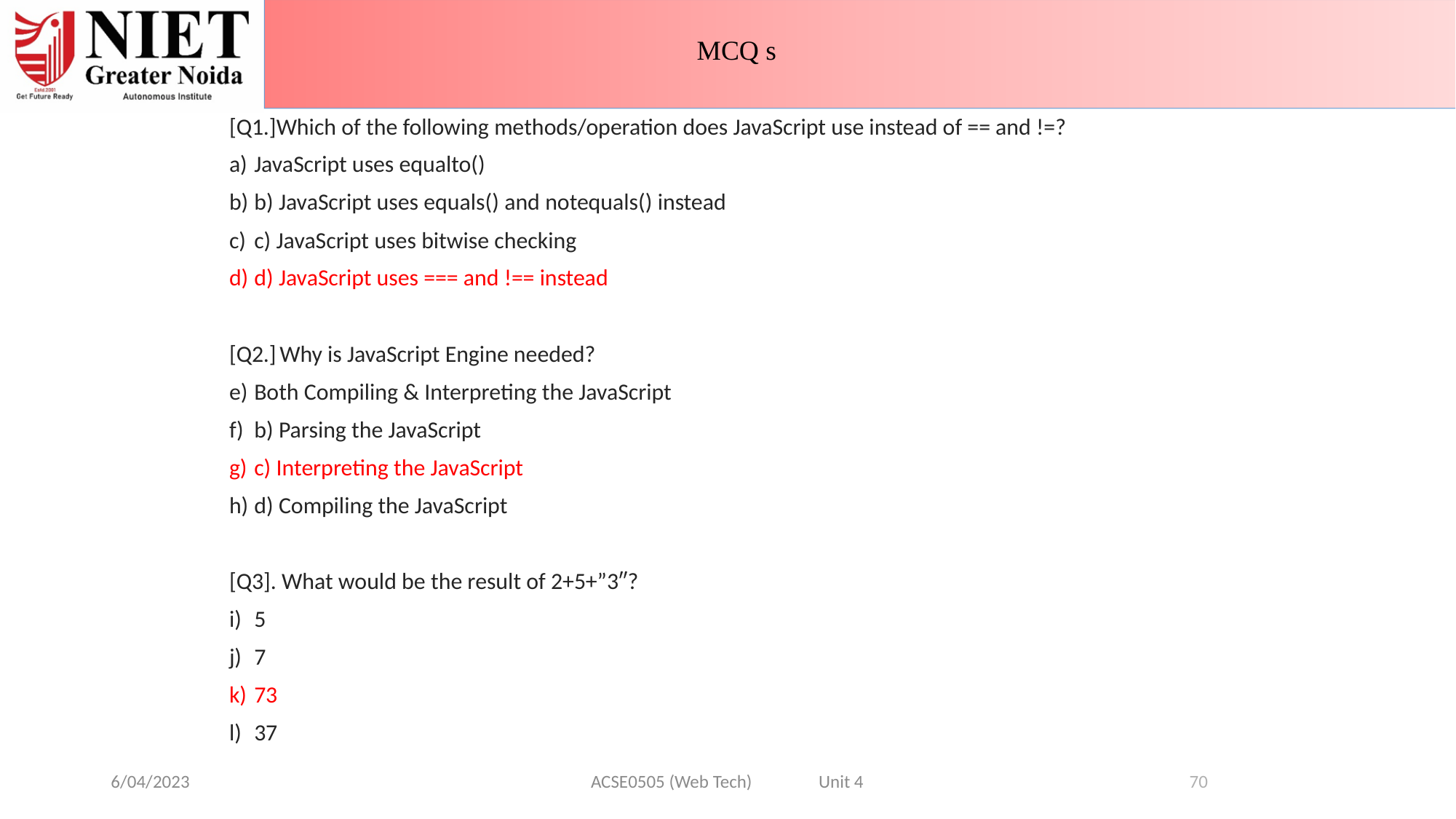

MCQ s
[Q1.]Which of the following methods/operation does JavaScript use instead of == and !=?
JavaScript uses equalto()
b) JavaScript uses equals() and notequals() instead
c) JavaScript uses bitwise checking
d) JavaScript uses === and !== instead

[Q2.] Why is JavaScript Engine needed?
Both Compiling & Interpreting the JavaScript
b) Parsing the JavaScript
c) Interpreting the JavaScript
d) Compiling the JavaScript

[Q3]. What would be the result of 2+5+”3″?
5
7
73
37

6/04/2023
ACSE0505 (Web Tech)                Unit 4
70